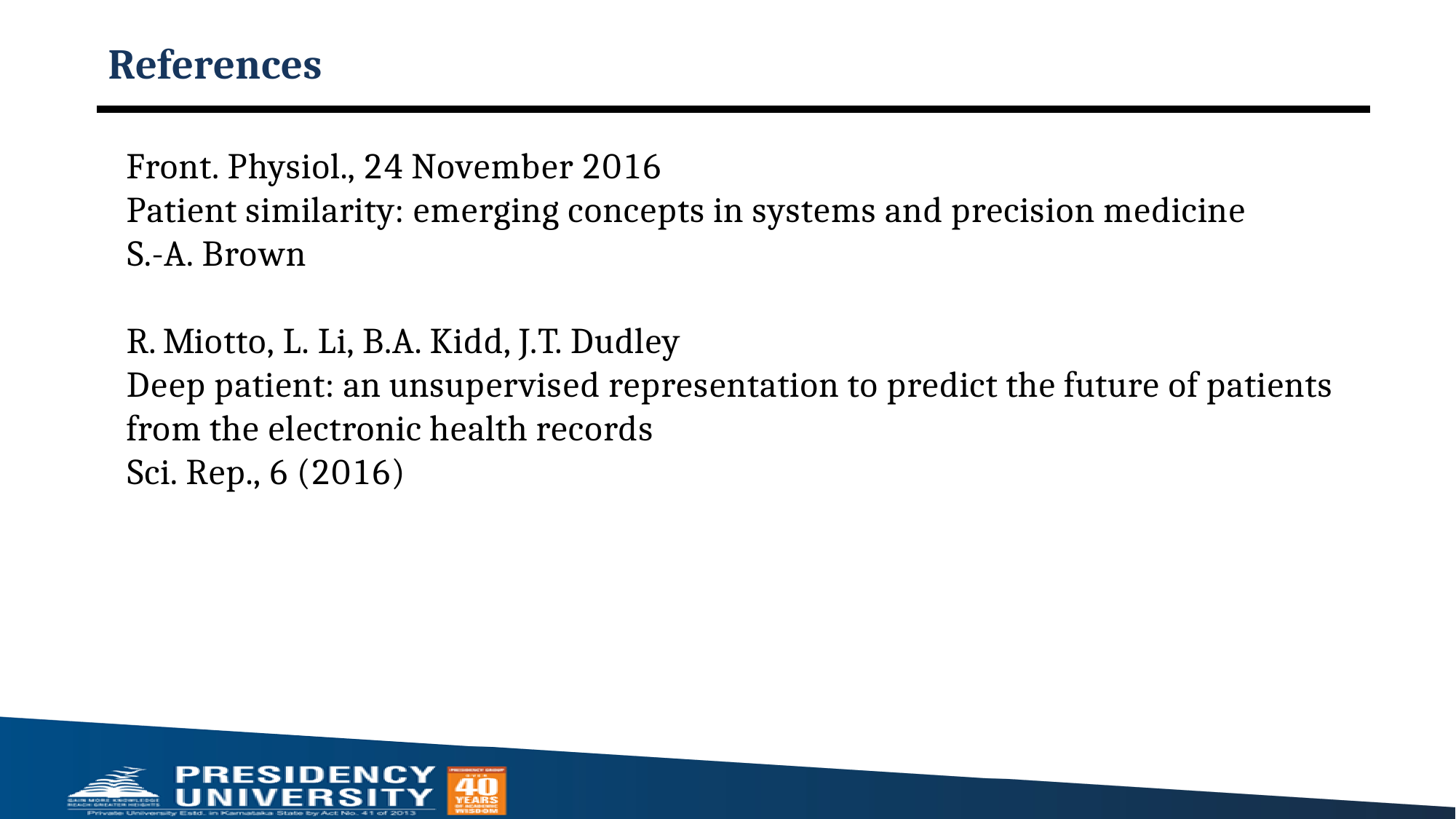

# References
Front. Physiol., 24 November 2016
Patient similarity: emerging concepts in systems and precision medicine
S.-A. Brown

R. Miotto, L. Li, B.A. Kidd, J.T. Dudley
Deep patient: an unsupervised representation to predict the future of patients from the electronic health records
Sci. Rep., 6 (2016)